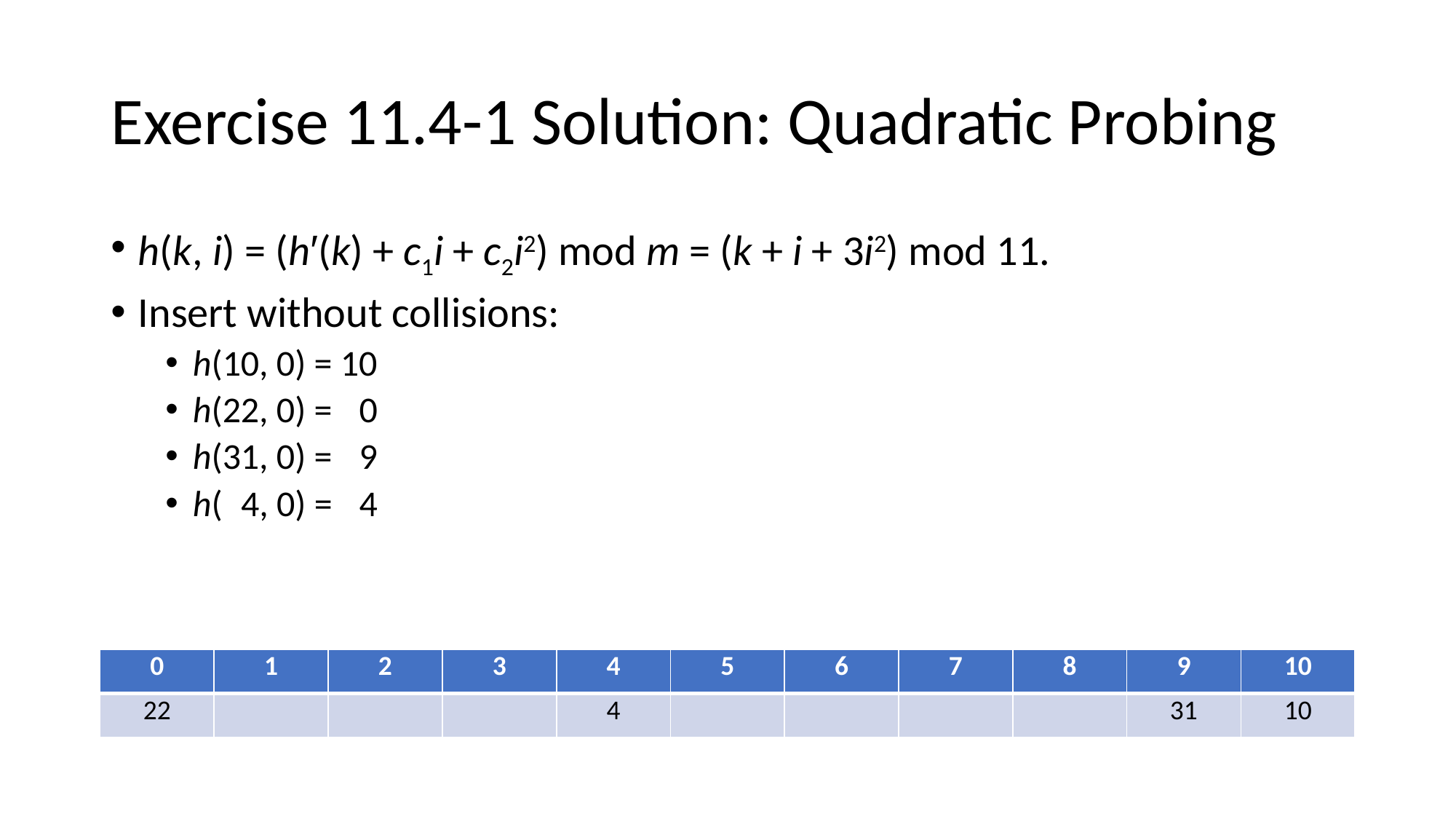

# Exercise 11.4-1 Solution: Quadratic Probing
h(k, i) = (h′(k) + c1i + c2i2) mod m = (k + i + 3i2) mod 11.
Insert without collisions:
h(10, 0) = 10
h(22, 0) = 00
h(31, 0) = 09
h(04, 0) = 04
| 0 | 1 | 2 | 3 | 4 | 5 | 6 | 7 | 8 | 9 | 10 |
| --- | --- | --- | --- | --- | --- | --- | --- | --- | --- | --- |
| 22 |  |  |  | 4 |  |  |  |  | 31 | 10 |